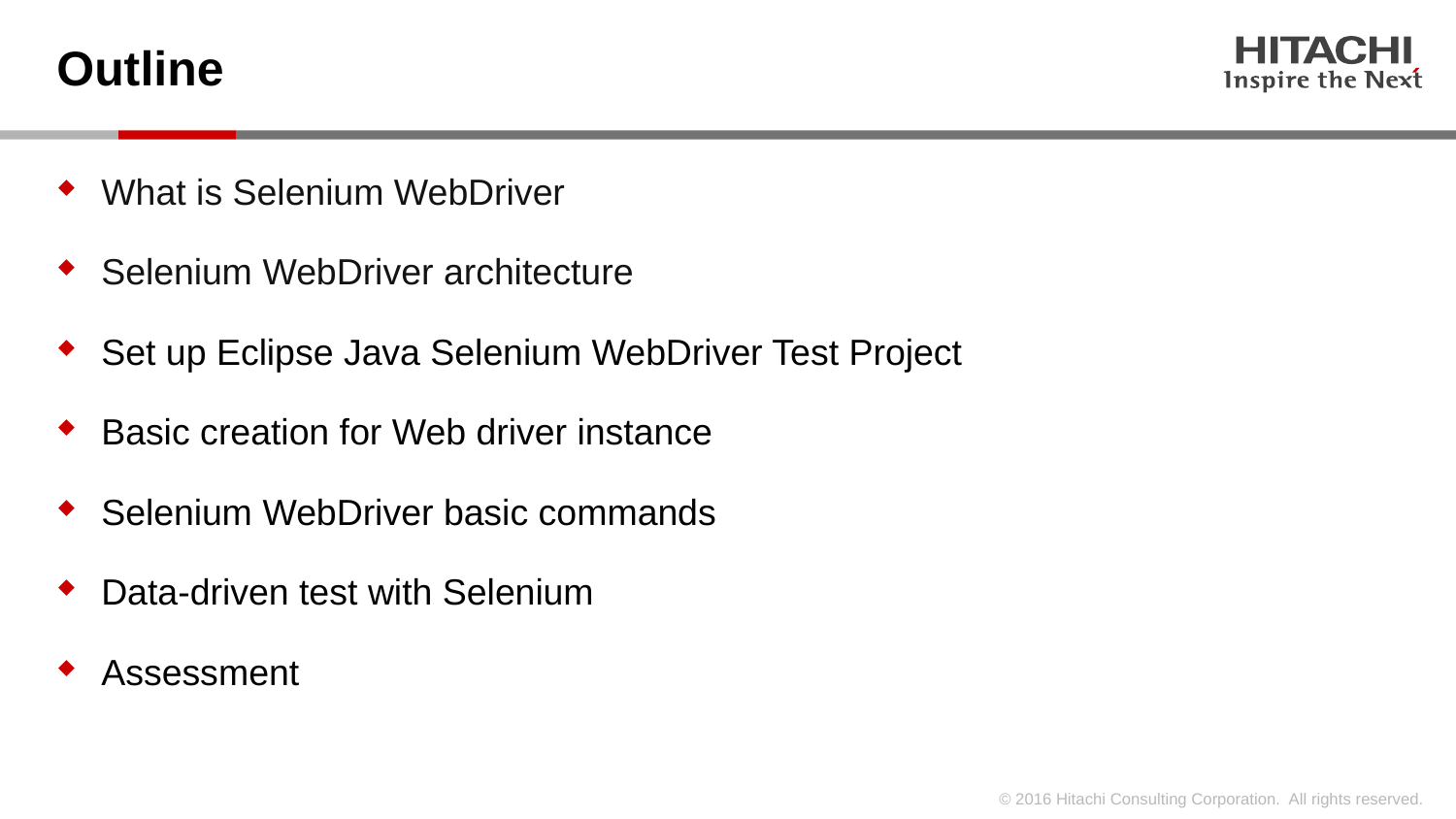

# Outline
What is Selenium WebDriver
Selenium WebDriver architecture
Set up Eclipse Java Selenium WebDriver Test Project
Basic creation for Web driver instance
Selenium WebDriver basic commands
Data-driven test with Selenium
Assessment